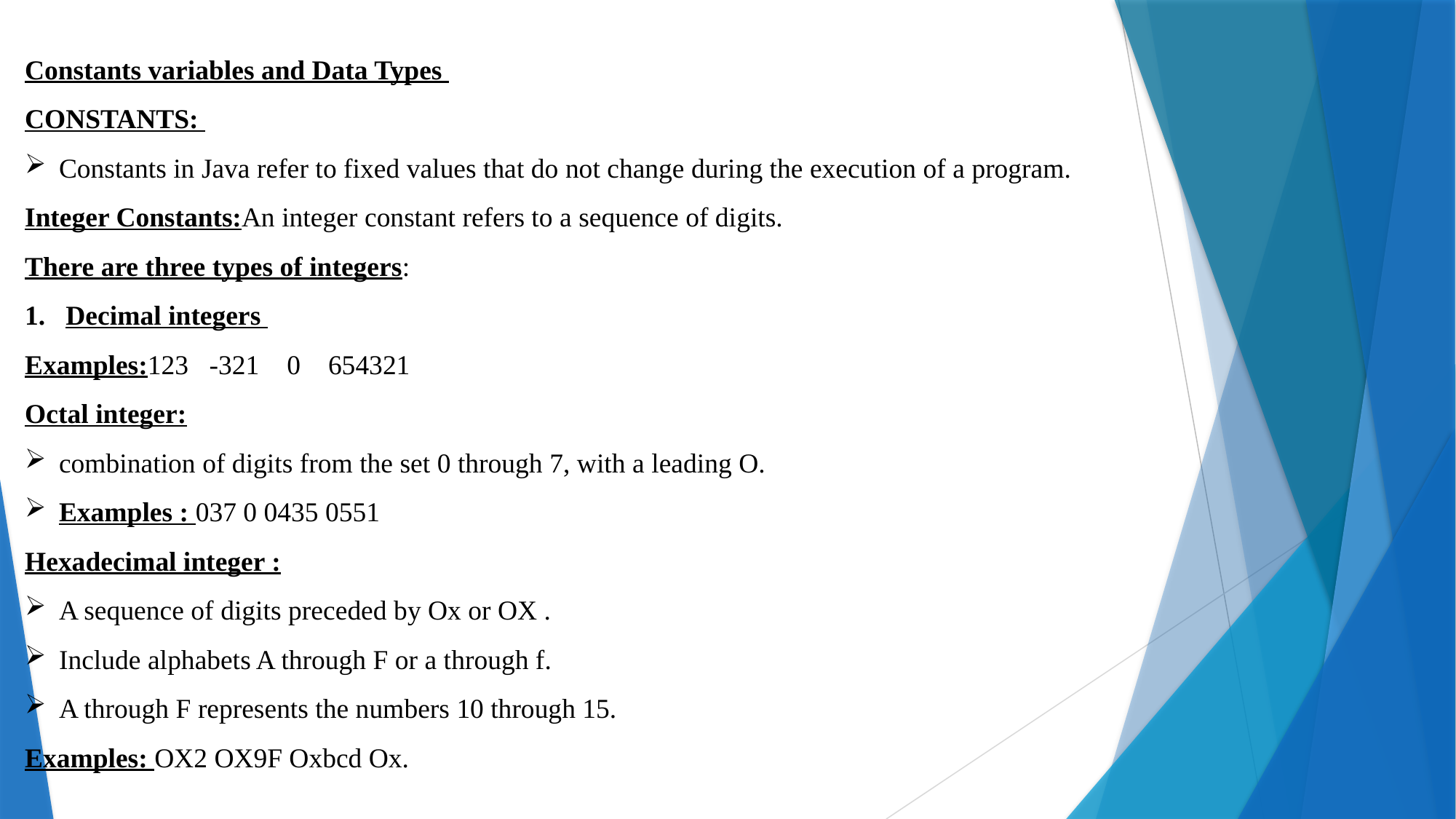

Constants variables and Data Types
CONSTANTS:
Constants in Java refer to fixed values that do not change during the execution of a program.
Integer Constants:An integer constant refers to a sequence of digits.
There are three types of integers:
Decimal integers
Examples:123   -321    0    654321
Octal integer:
combination of digits from the set 0 through 7, with a leading O.
Examples : 037 0 0435 0551
Hexadecimal integer :
A sequence of digits preceded by Ox or OX .
Include alphabets A through F or a through f.
A through F represents the numbers 10 through 15.
Examples: OX2 OX9F Oxbcd Ox.